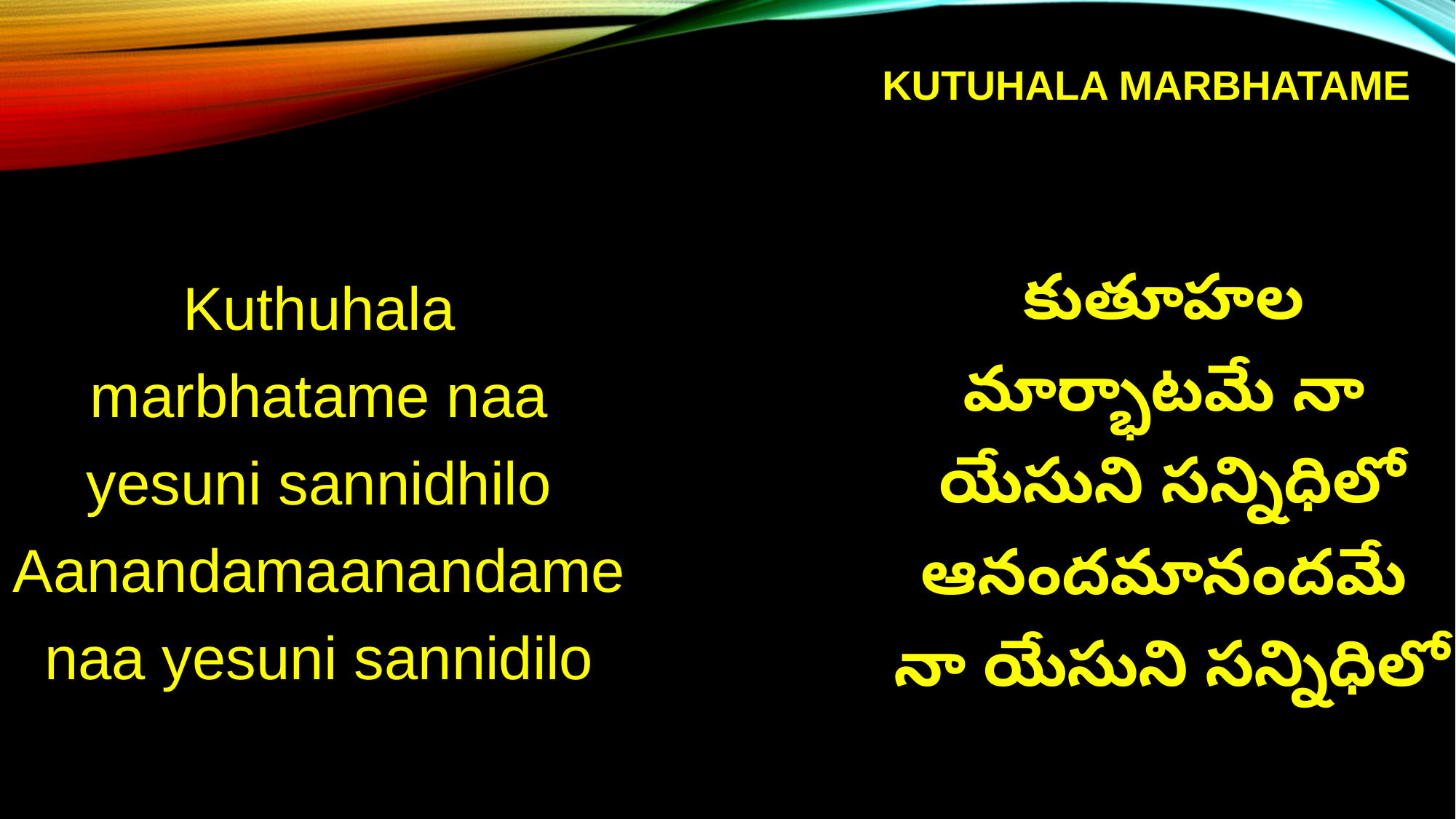

# Kutuhala marbhatame
కుతూహల
మార్భాటమే నా
యేసుని సన్నిధిలో
ఆనందమానందమే
నా యేసుని సన్నిధిలో
Kuthuhala marbhatame naa yesuni sannidhilo
Aanandamaanandame naa yesuni sannidilo